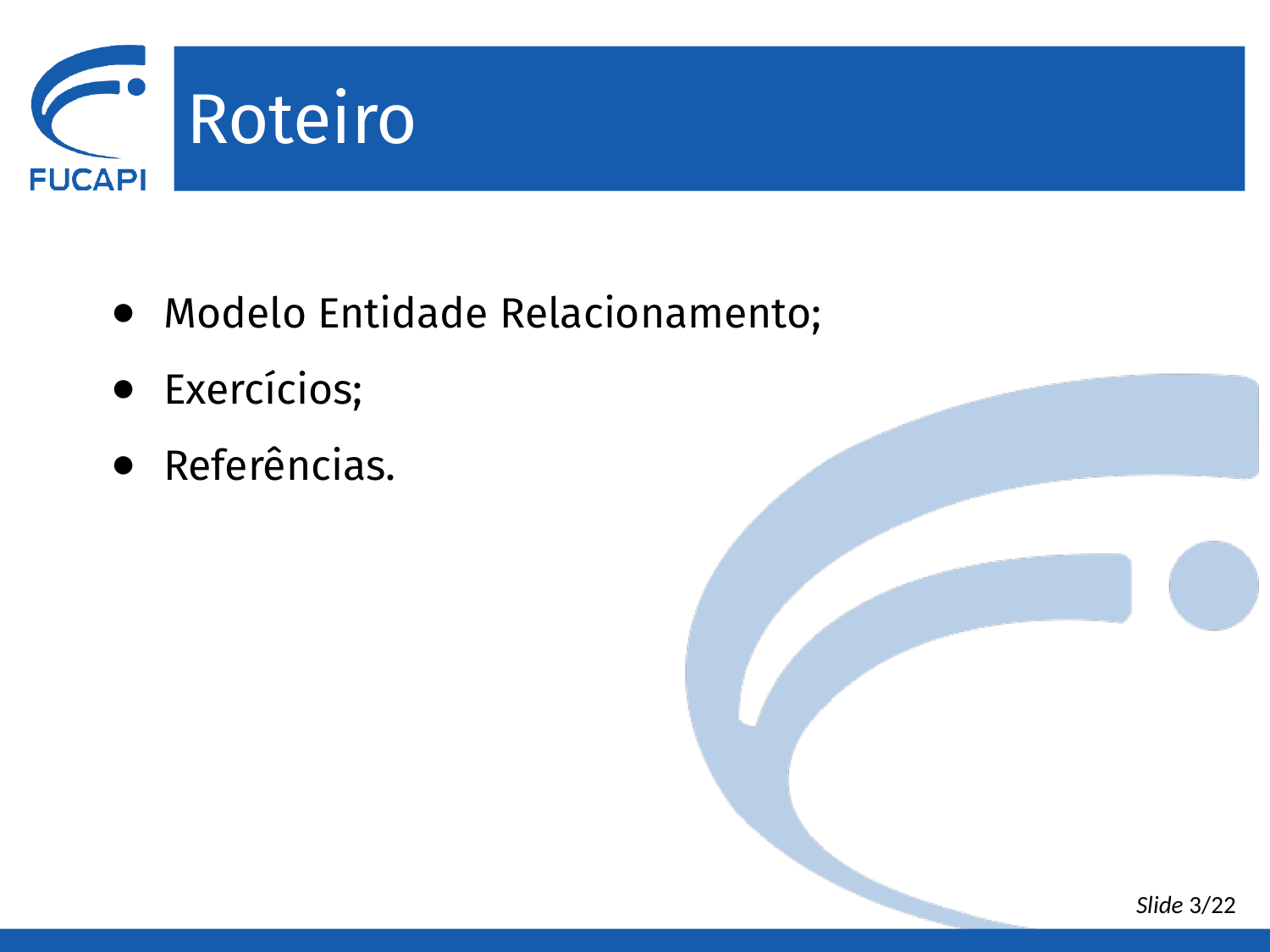

# Roteiro
Modelo Entidade Relacionamento;
Exercícios;
Referências.